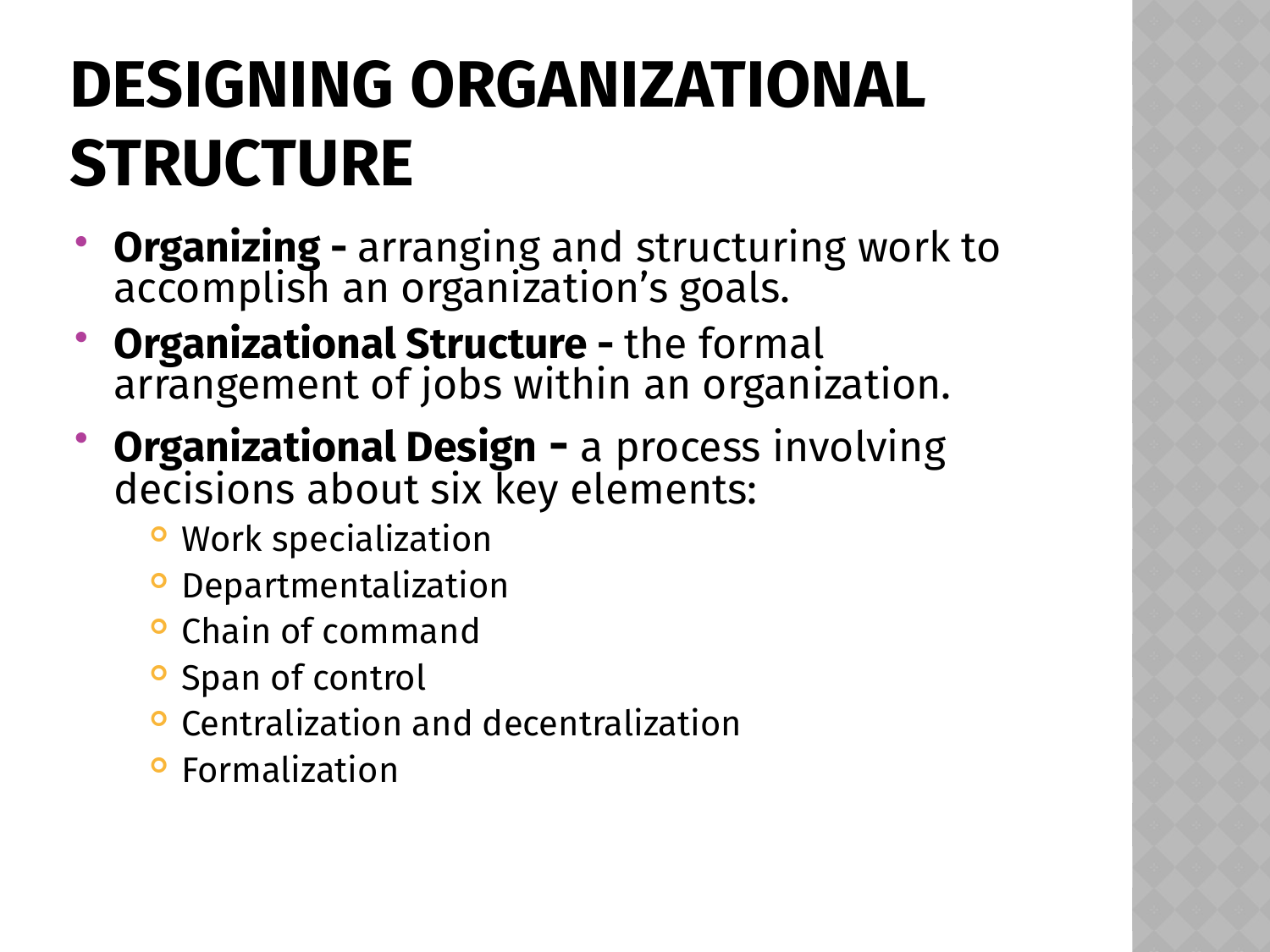

# Designing Organizational Structure
Organizing - arranging and structuring work to accomplish an organization’s goals.
Organizational Structure - the formal arrangement of jobs within an organization.
Organizational Design - a process involving decisions about six key elements:
Work specialization
Departmentalization
Chain of command
Span of control
Centralization and decentralization
Formalization